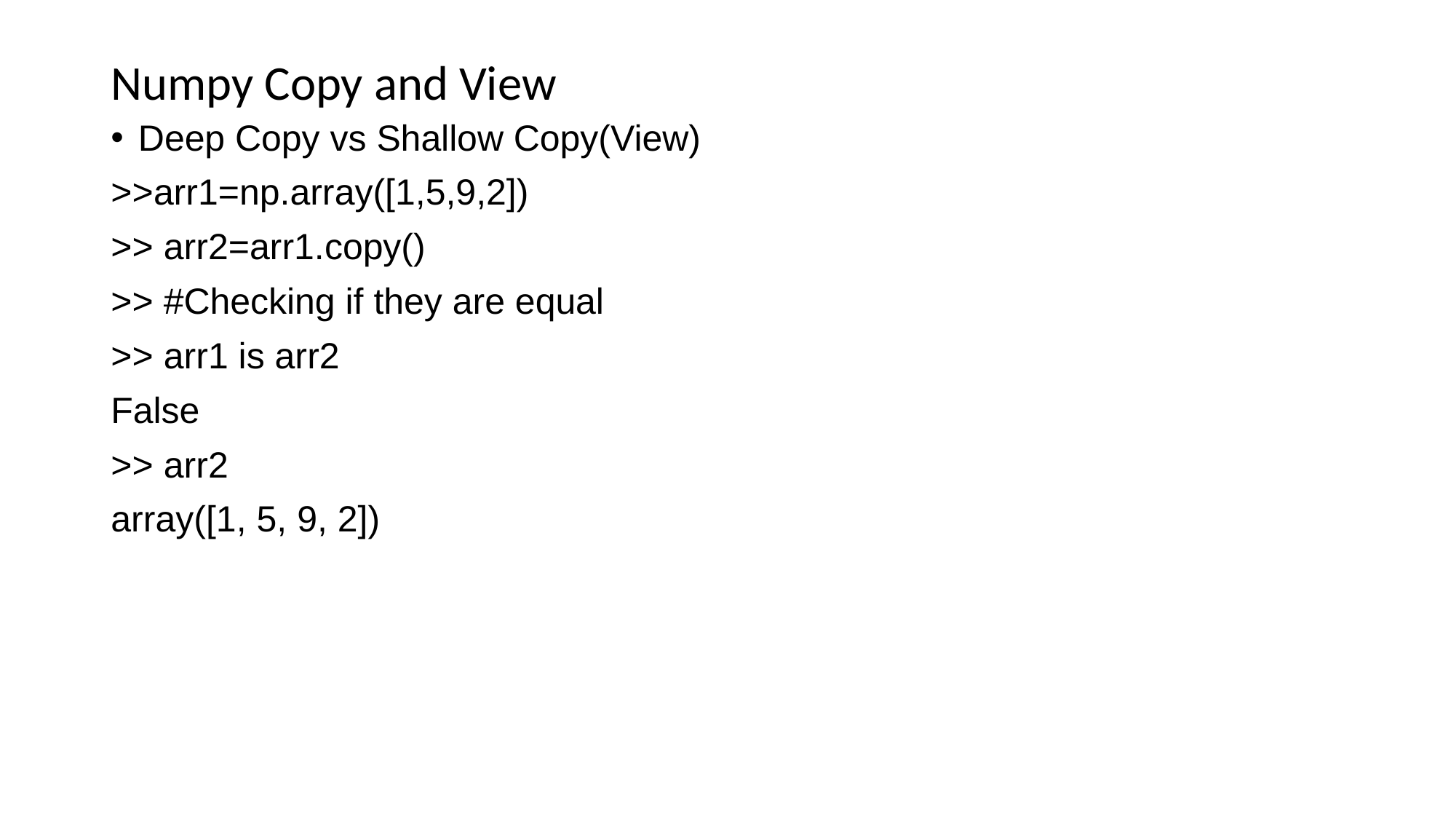

# Numpy Copy and View
Deep Copy vs Shallow Copy(View)
>>arr1=np.array([1,5,9,2])
>> arr2=arr1.copy()
>> #Checking if they are equal
>> arr1 is arr2
False
>> arr2
array([1, 5, 9, 2])